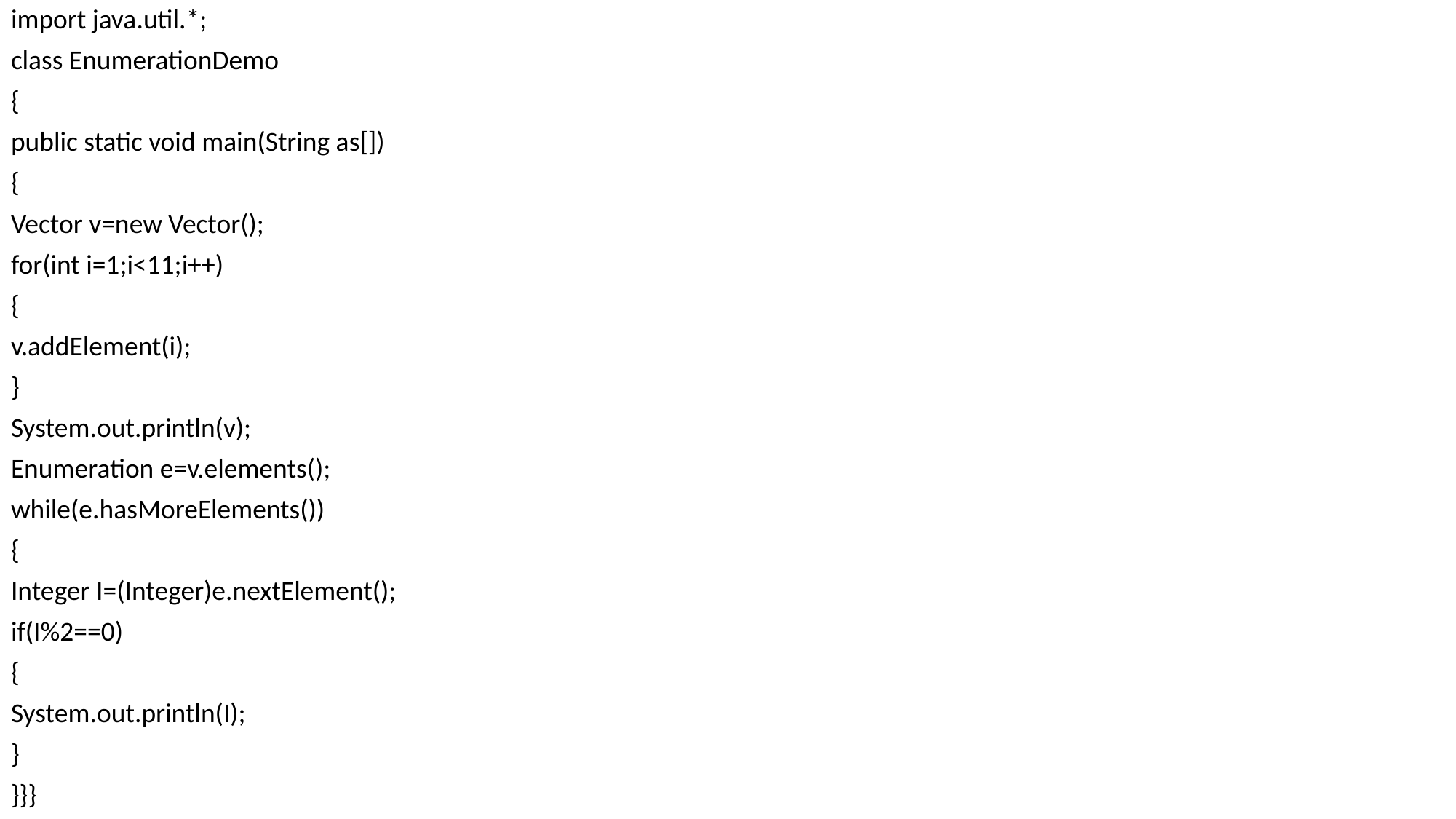

import java.util.*;
class EnumerationDemo
{
public static void main(String as[])
{
Vector v=new Vector();
for(int i=1;i<11;i++)
{
v.addElement(i);
}
System.out.println(v);
Enumeration e=v.elements();
while(e.hasMoreElements())
{
Integer I=(Integer)e.nextElement();
if(I%2==0)
{
System.out.println(I);
}
}}}